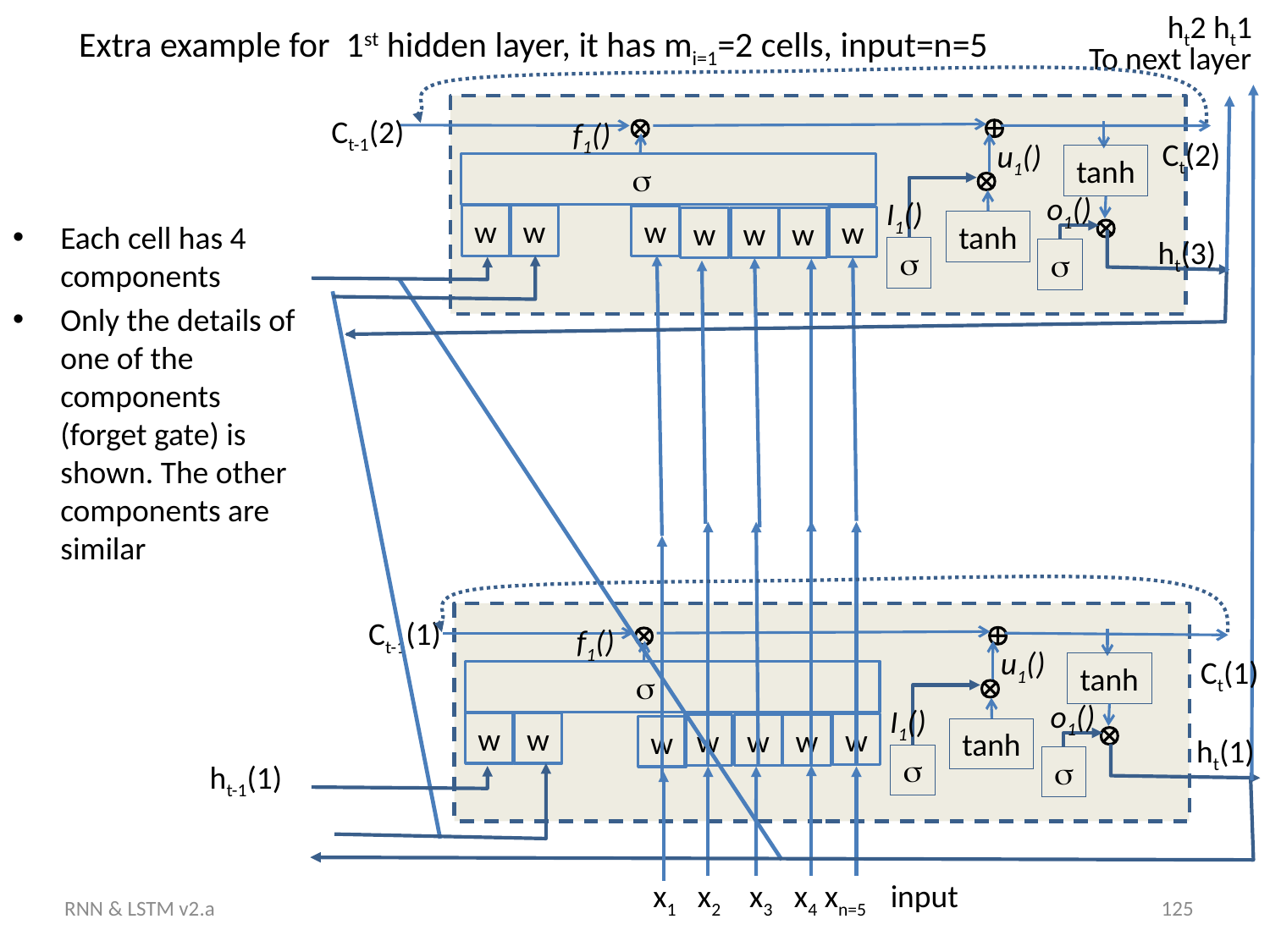

ht2 ht1
# Extra example for  1st hidden layer, it has mi=1=2 cells, input=n=5
To next layer

⊕
⊗
Ct-1(2)
f1()
Ct(2)
u1()
tanh
⊗
                      σ

o1()
I1()
⊗
w
w
w
w
w
w
w
Each cell has 4 components
Only the details of one of the components (forget gate) is shown. The other components are similar
tanh

ht(3)

σ
σ

⊕
Ct-1(1)
⊗
f1()
u1()
Ct(1)
tanh
⊗
                      σ

o1()
I1()
⊗
w
w
w
w
w
w
w
tanh
ht(1)

σ
σ
ht-1(1)

x1   x2    x3   x4 xn=5     input
RNN & LSTM v2.a
125